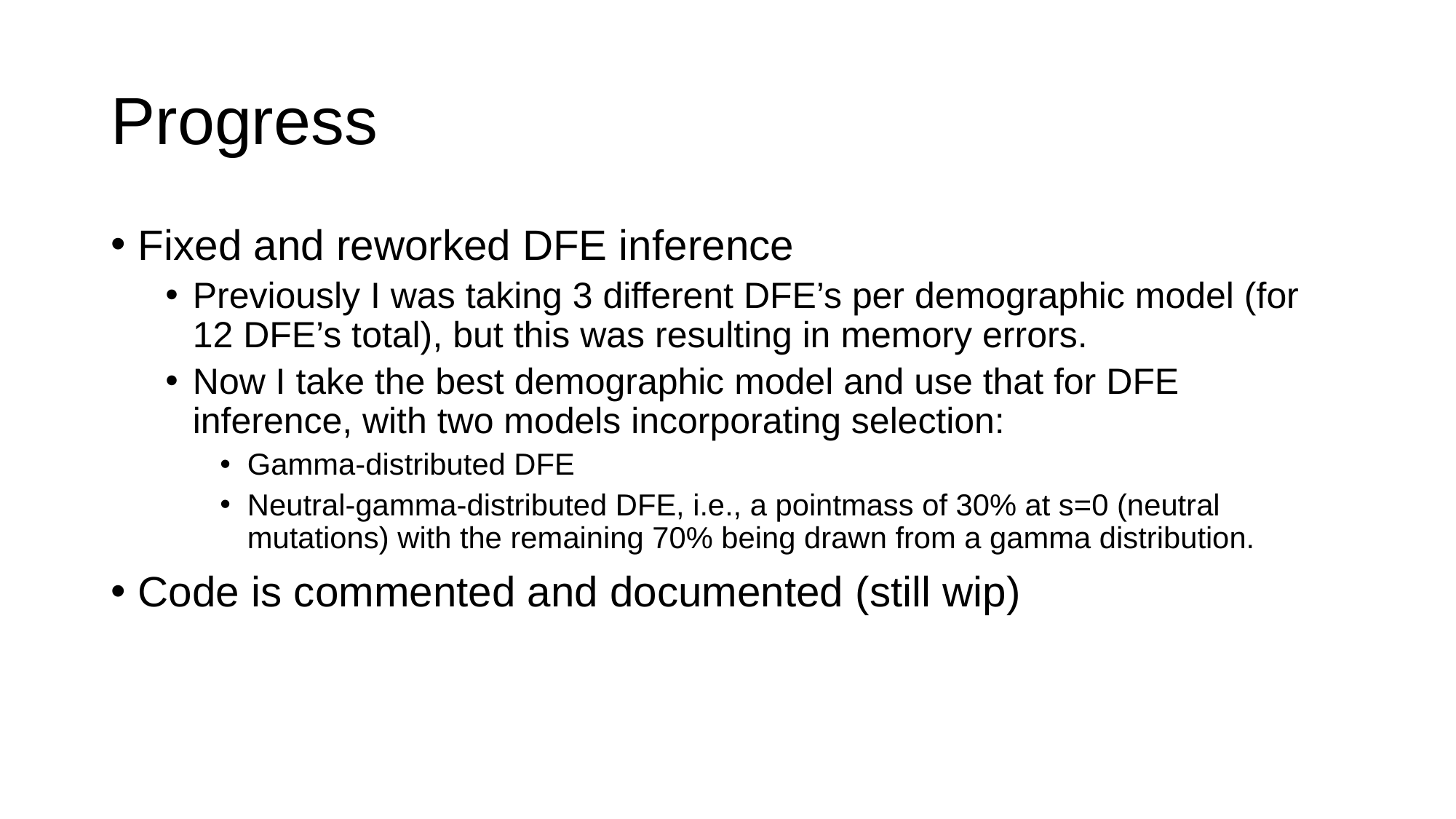

# Progress
Fixed and reworked DFE inference
Previously I was taking 3 different DFE’s per demographic model (for 12 DFE’s total), but this was resulting in memory errors.
Now I take the best demographic model and use that for DFE inference, with two models incorporating selection:
Gamma-distributed DFE
Neutral-gamma-distributed DFE, i.e., a pointmass of 30% at s=0 (neutral mutations) with the remaining 70% being drawn from a gamma distribution.
Code is commented and documented (still wip)